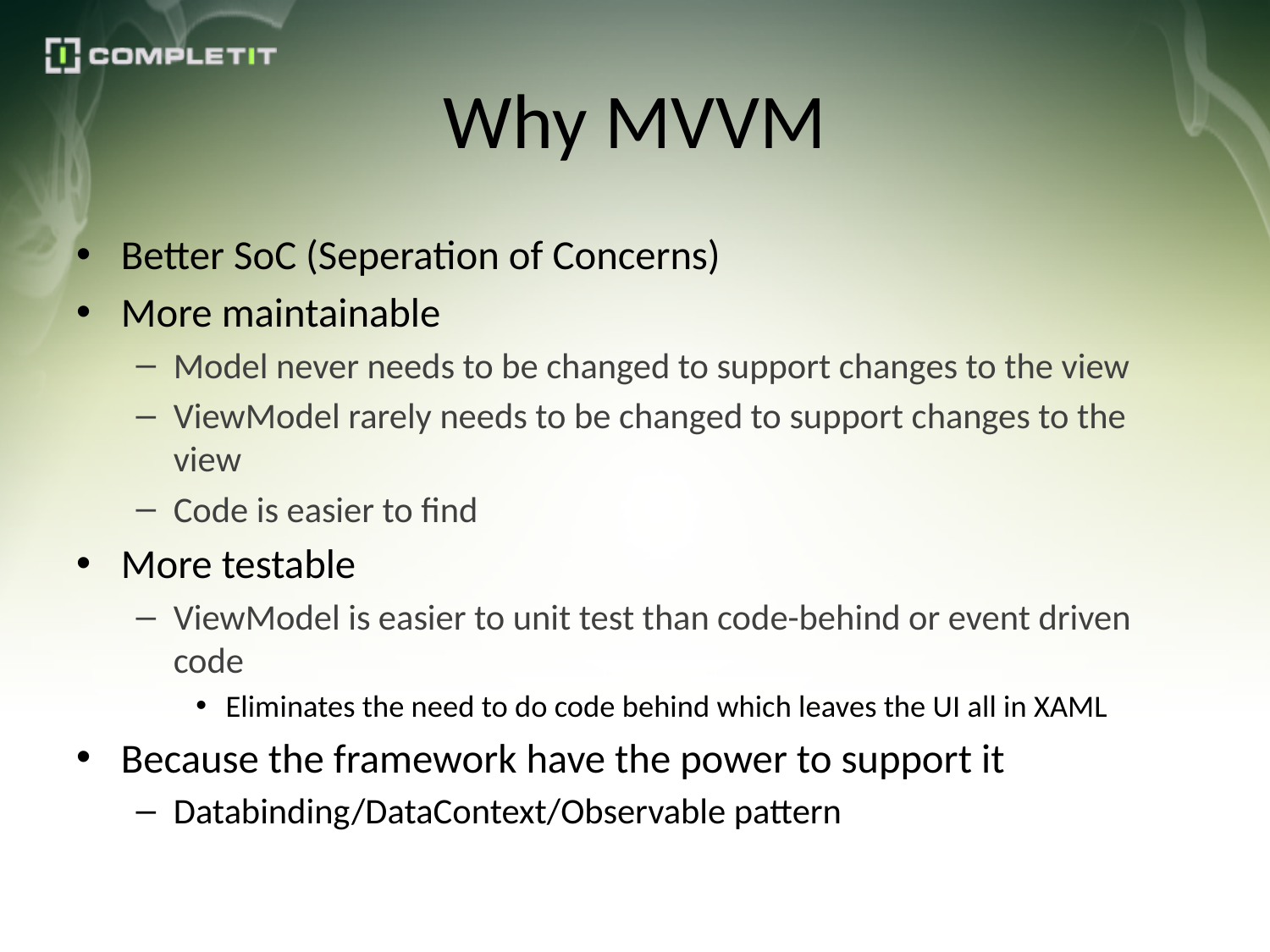

# Why MVVM
Better SoC (Seperation of Concerns)
More maintainable
Model never needs to be changed to support changes to the view
ViewModel rarely needs to be changed to support changes to the view
Code is easier to find
More testable
ViewModel is easier to unit test than code-behind or event driven code
Eliminates the need to do code behind which leaves the UI all in XAML
Because the framework have the power to support it
Databinding/DataContext/Observable pattern